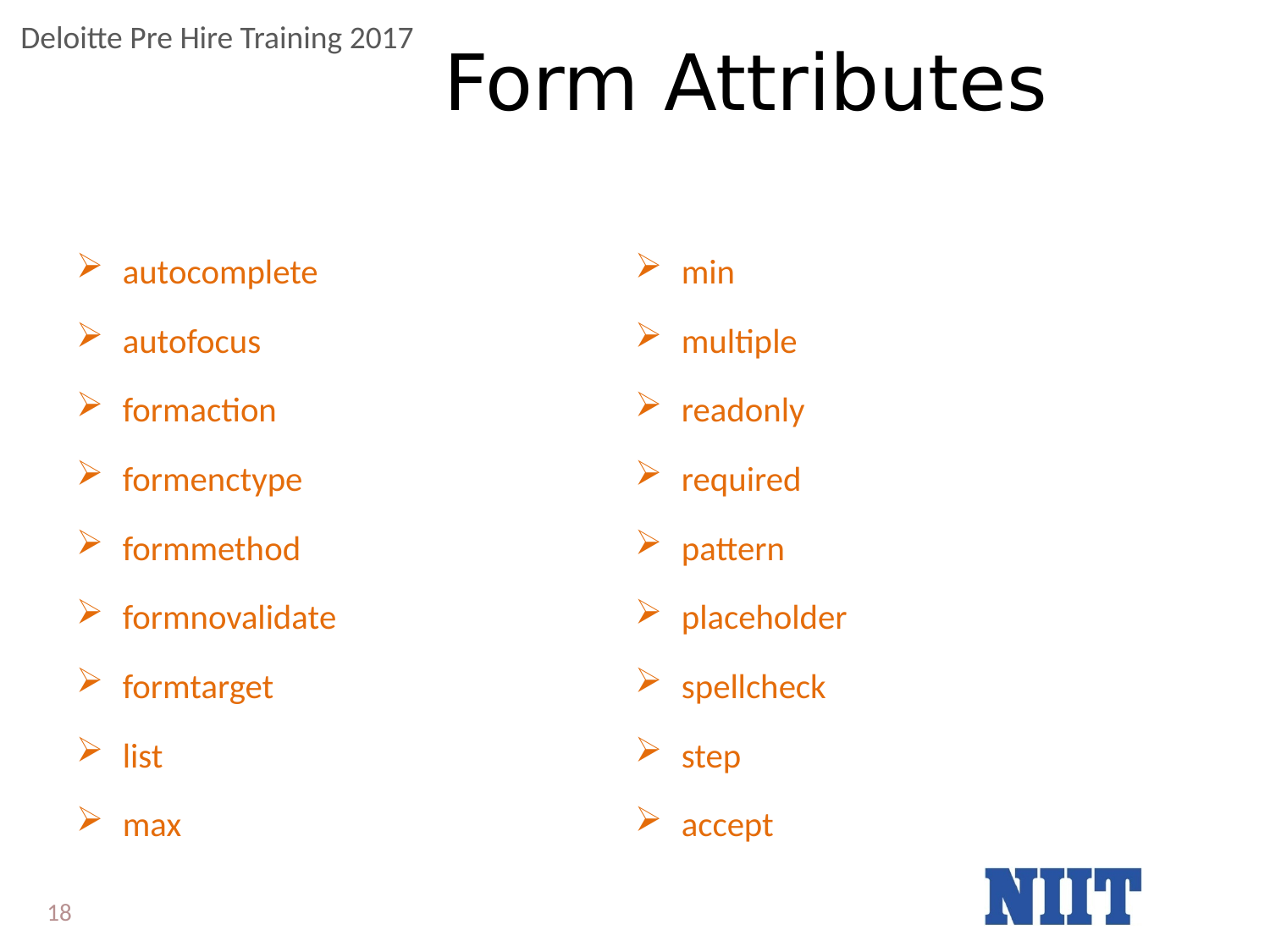

# Form Attributes
autocomplete
autofocus
formaction
formenctype
formmethod
formnovalidate
formtarget
list
max
min
multiple
readonly
required
pattern
placeholder
spellcheck
step
accept
18